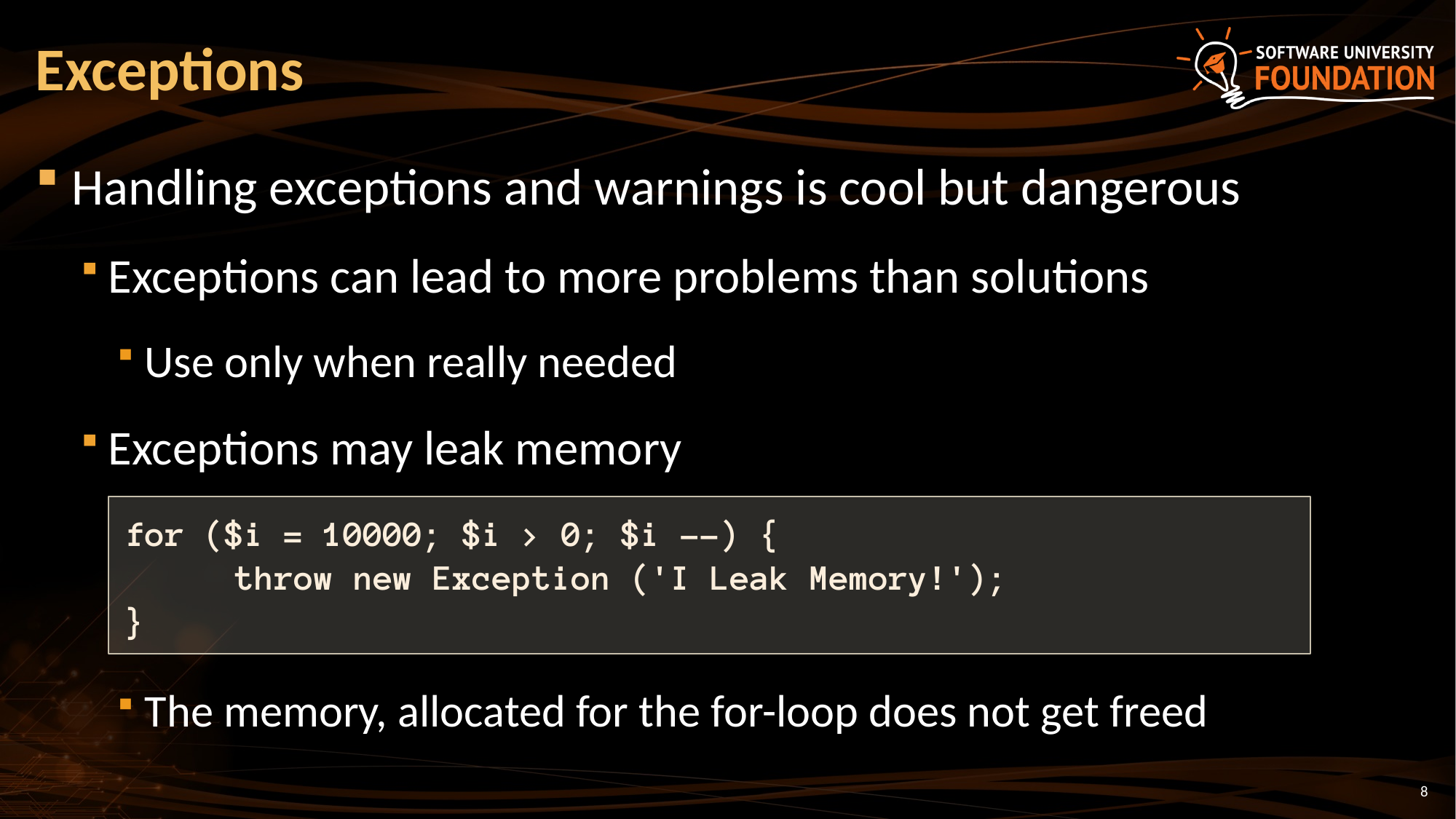

# Exceptions
Handling exceptions and warnings is cool but dangerous
Exceptions can lead to more problems than solutions
Use only when really needed
Exceptions may leak memory

The memory, allocated for the for-loop does not get freed
for ($i = 10000; $i > 0; $i –-) {
	throw new Exception ('I Leak Memory!');
}
8